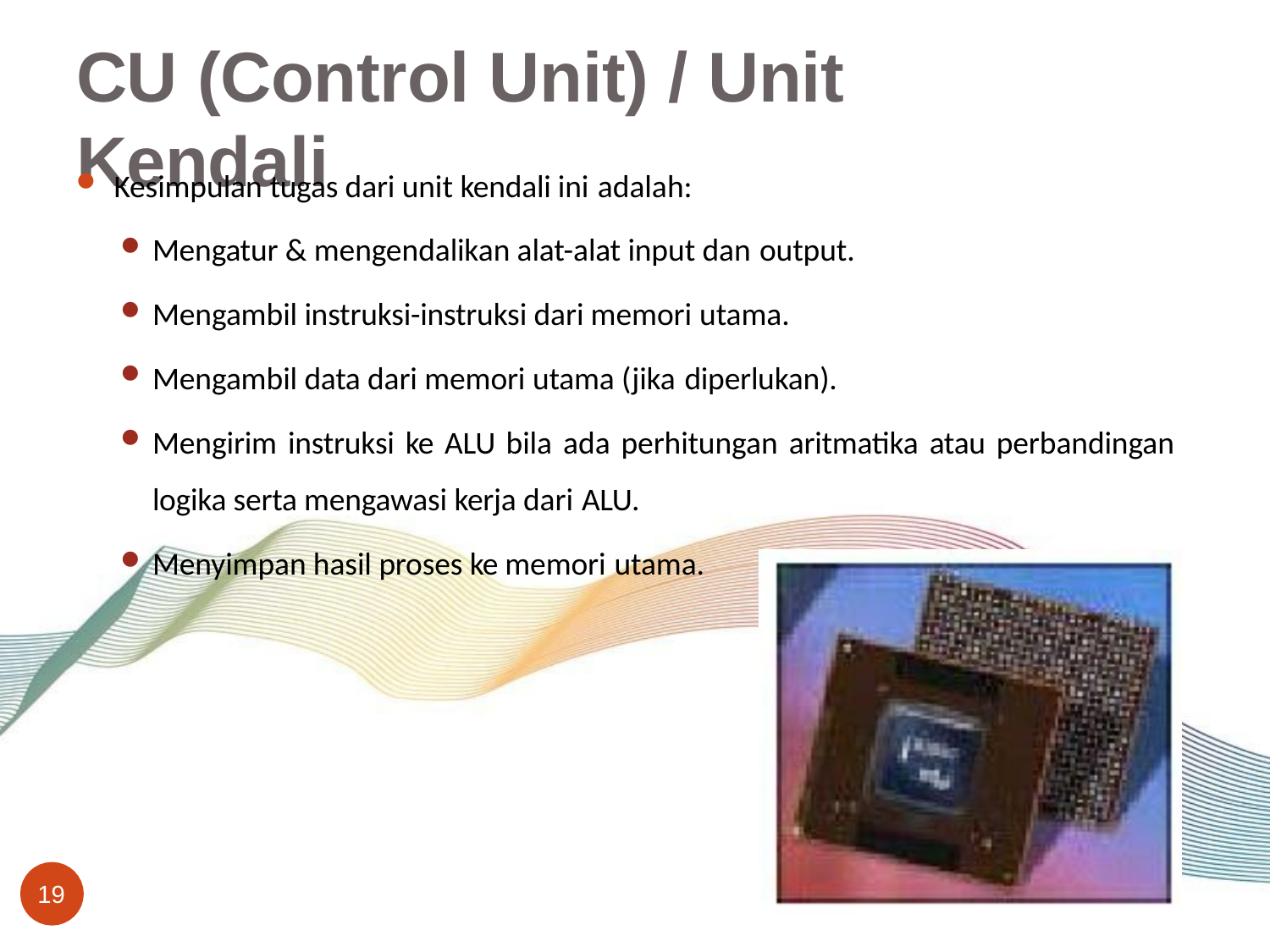

# CU (Control Unit) / Unit Kendali
Kesimpulan tugas dari unit kendali ini adalah:
Mengatur & mengendalikan alat-alat input dan output.
Mengambil instruksi-instruksi dari memori utama.
Mengambil data dari memori utama (jika diperlukan).
Mengirim instruksi ke ALU bila ada perhitungan aritmatika atau perbandingan
logika serta mengawasi kerja dari ALU.
Menyimpan hasil proses ke memori utama.

19